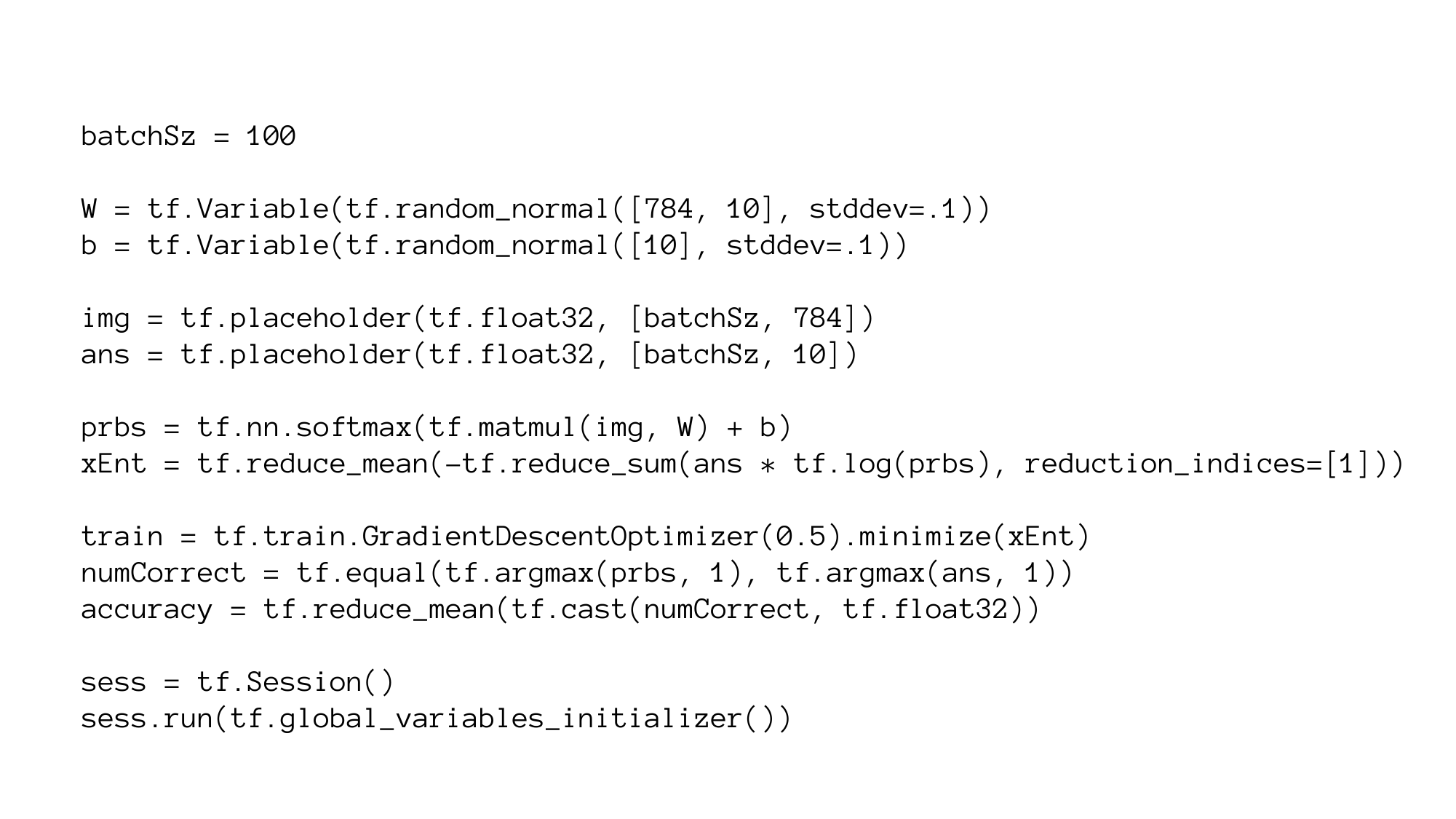

batchSz = 100

W = tf.Variable(tf.random_normal([784, 10], stddev=.1))
b = tf.Variable(tf.random_normal([10], stddev=.1))

img = tf.placeholder(tf.float32, [batchSz, 784])
ans = tf.placeholder(tf.float32, [batchSz, 10])

prbs = tf.nn.softmax(tf.matmul(img, W) + b)
xEnt = tf.reduce_mean(-tf.reduce_sum(ans * tf.log(prbs), reduction_indices=[1]))

train = tf.train.GradientDescentOptimizer(0.5).minimize(xEnt)
numCorrect = tf.equal(tf.argmax(prbs, 1), tf.argmax(ans, 1))
accuracy = tf.reduce_mean(tf.cast(numCorrect, tf.float32))

sess = tf.Session()
sess.run(tf.global_variables_initializer())